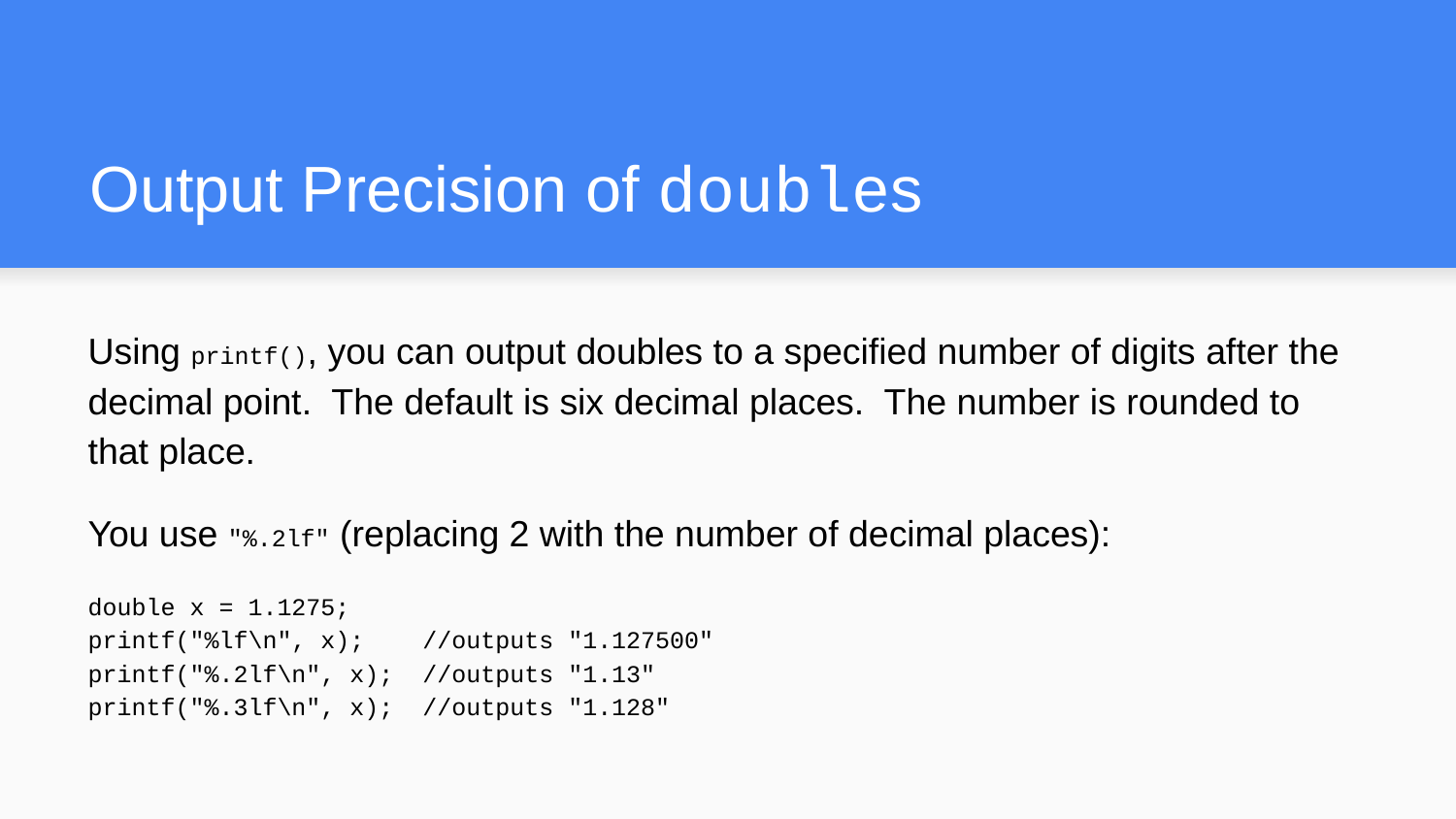

# Output Precision of doubles
Using printf(), you can output doubles to a specified number of digits after the decimal point.  The default is six decimal places.  The number is rounded to that place.
You use "%.2lf" (replacing 2 with the number of decimal places):
double x = 1.1275;
printf("%lf\n", x);    //outputs "1.127500"
printf("%.2lf\n", x);  //outputs "1.13"
printf("%.3lf\n", x);  //outputs "1.128"